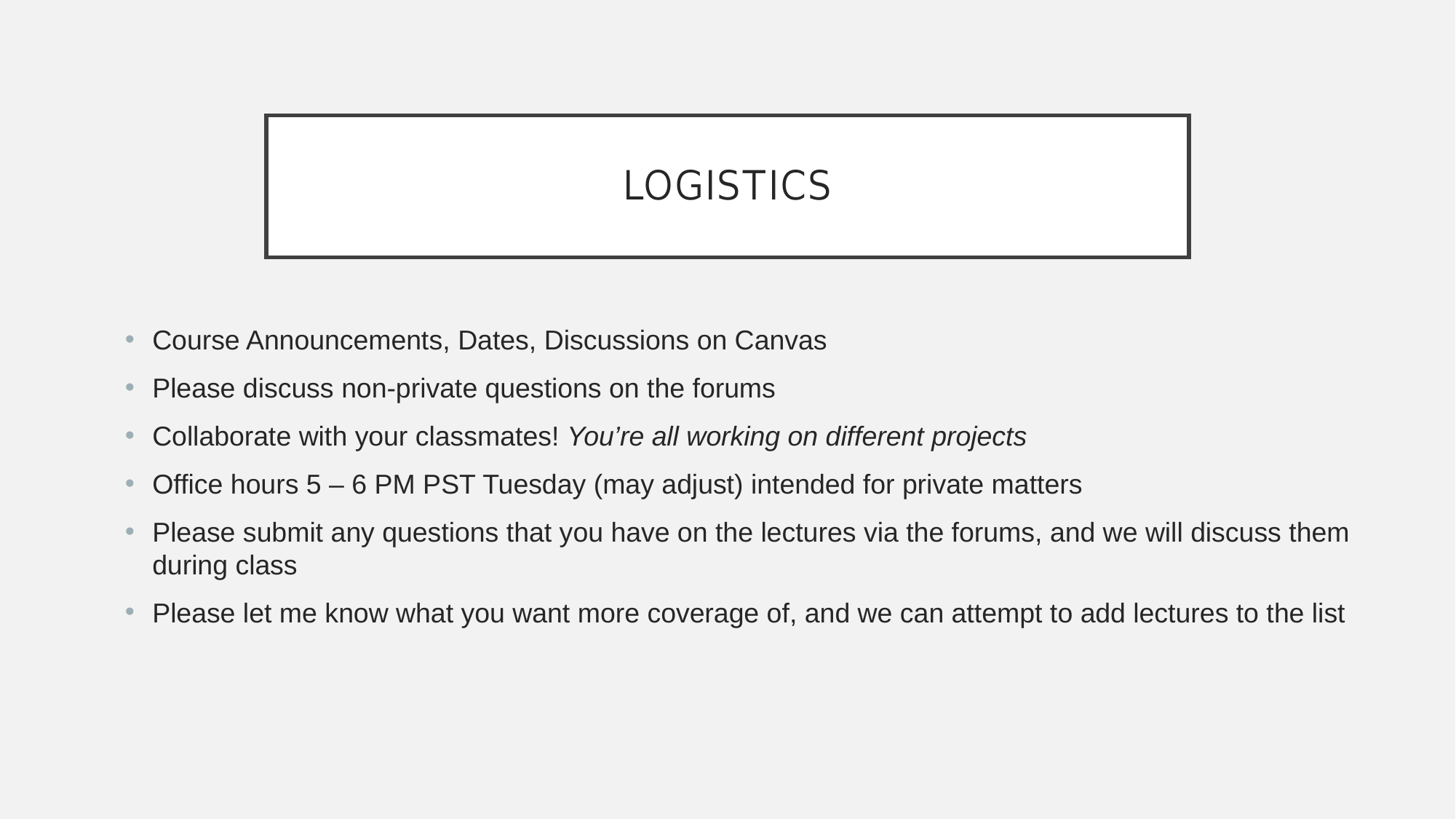

# Logistics

Course Announcements, Dates, Discussions on Canvas
Please discuss non-private questions on the forums
Collaborate with your classmates! You’re all working on different projects
Office hours 5 – 6 PM PST Tuesday (may adjust) intended for private matters
Please submit any questions that you have on the lectures via the forums, and we will discuss them during class
Please let me know what you want more coverage of, and we can attempt to add lectures to the list